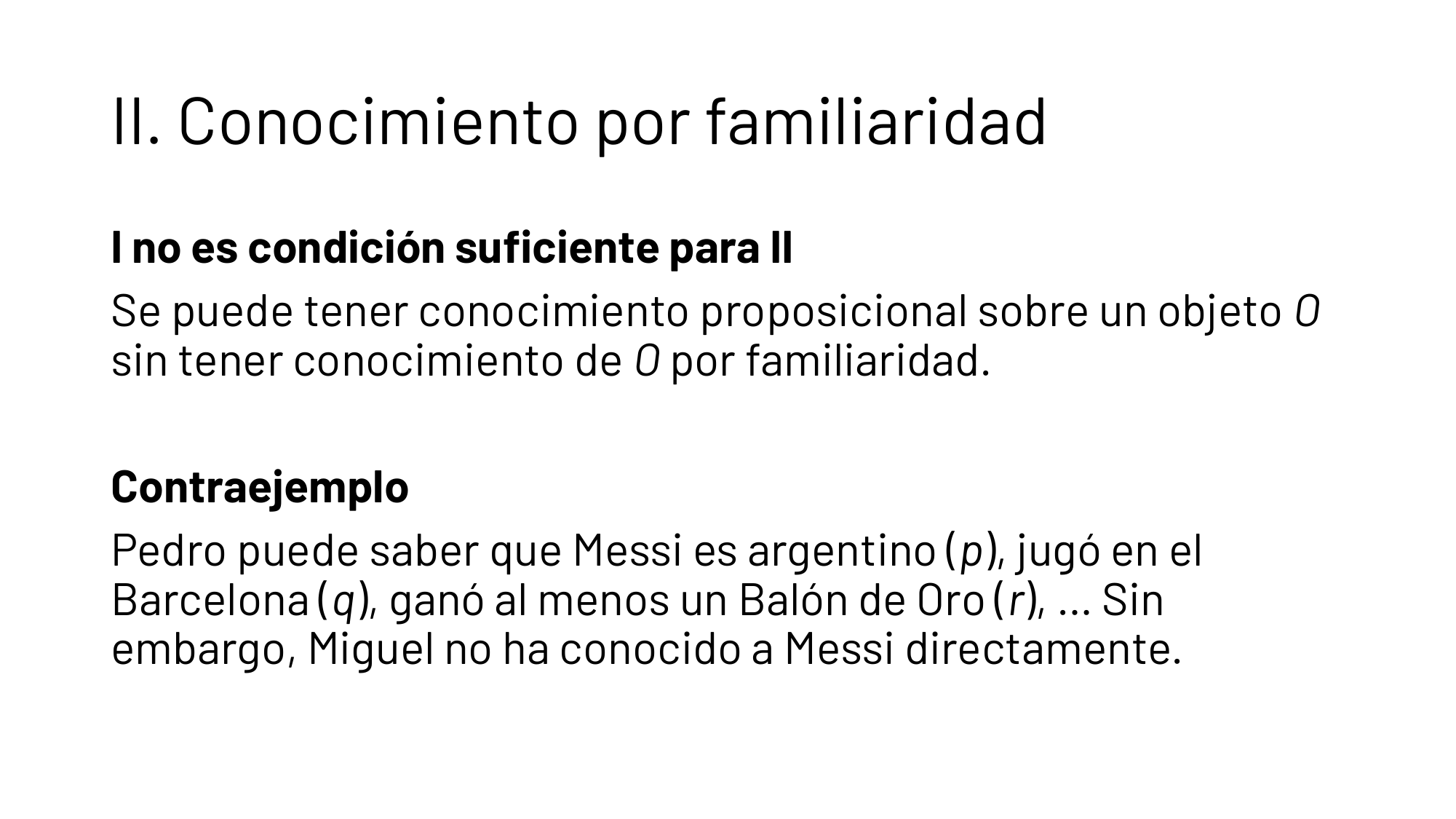

# II. Conocimiento por familiaridad
I no es condición suficiente para II
Se puede tener conocimiento proposicional sobre un objeto O sin tener conocimiento de O por familiaridad.

Contraejemplo
Pedro puede saber que Messi es argentino (p), jugó en el Barcelona (q), ganó al menos un Balón de Oro (r), … Sin embargo, Miguel no ha conocido a Messi directamente.